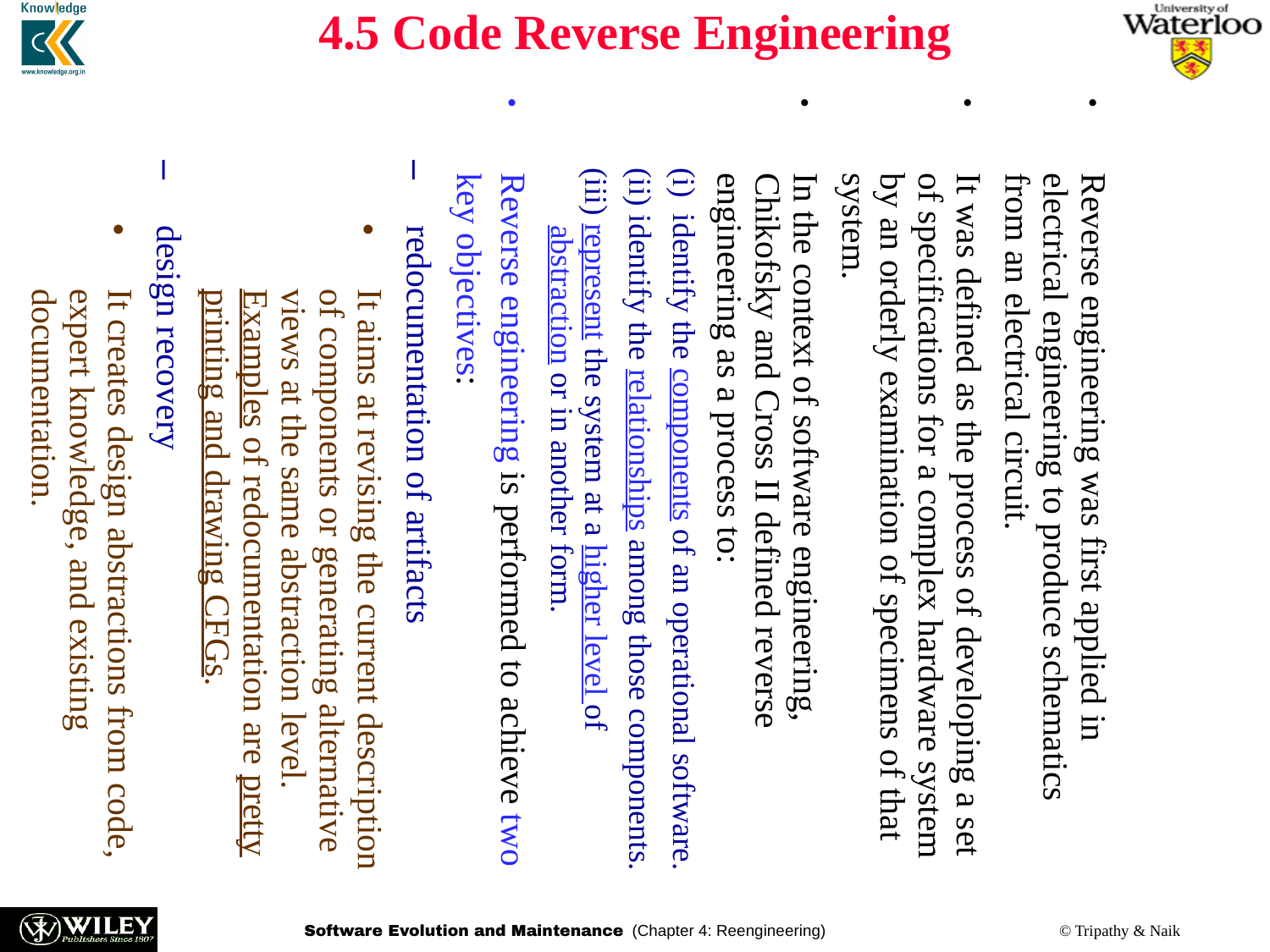

4.5 Code Reverse Engineering
Reverse engineering was first applied in electrical engineering to produce schematics from an electrical circuit.
It was defined as the process of developing a set of specifications for a complex hardware system by an orderly examination of specimens of that system.
In the context of software engineering, Chikofsky and Cross II defined reverse engineering as a process to:
(i)  identify the components of an operational software.
(ii) identify the relationships among those components.
(iii) represent the system at a higher level of abstraction or in another form.
Reverse engineering is performed to achieve two key objectives:
redocumentation of artifacts
It aims at revising the current description of components or generating alternative views at the same abstraction level. Examples of redocumentation are pretty printing and drawing CFGs.
design recovery
It creates design abstractions from code, expert knowledge, and existing documentation.